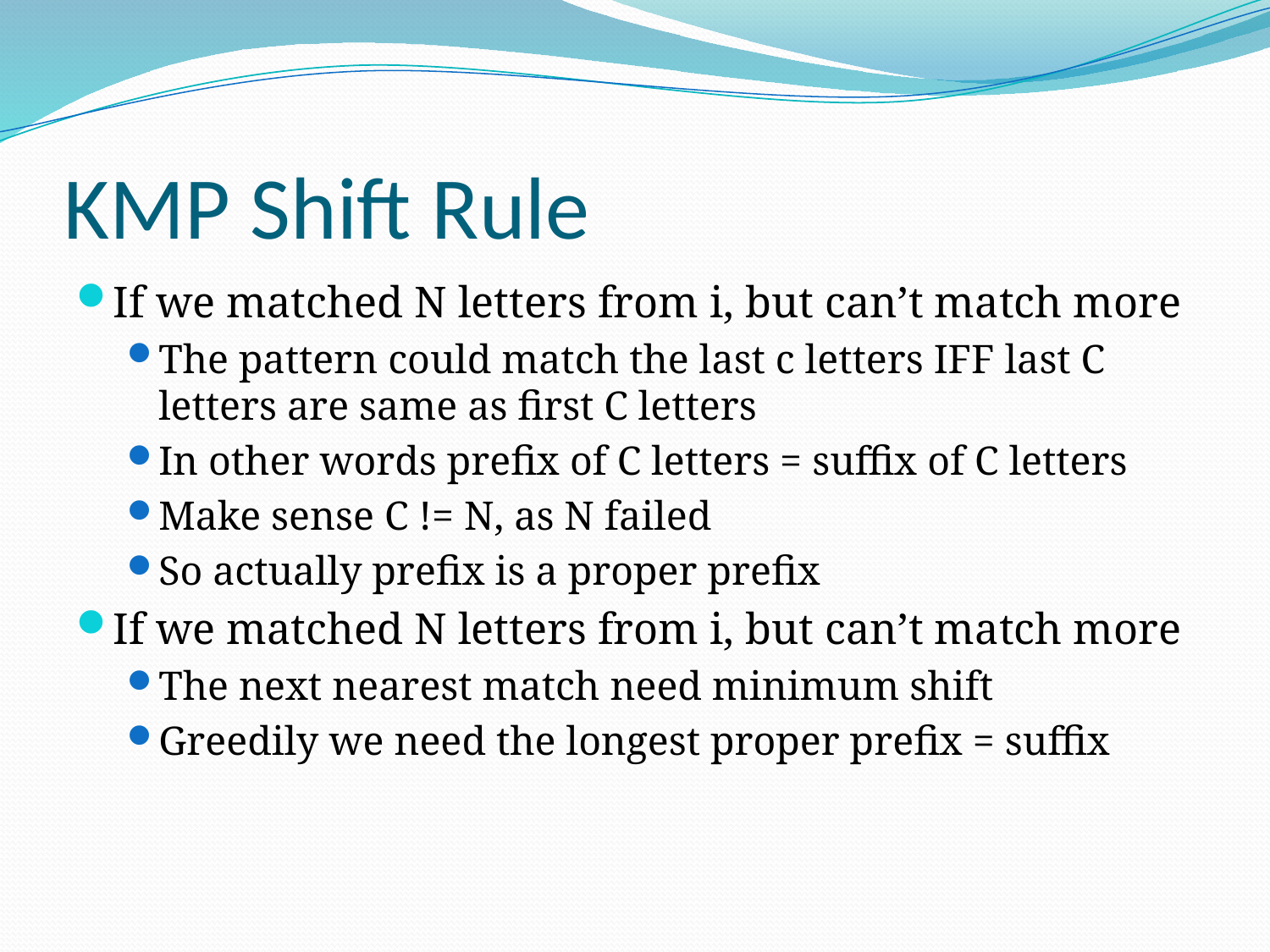

# KMP Shift Rule
If we matched N letters from i, but can’t match more
The pattern could match the last c letters IFF last C letters are same as first C letters
In other words prefix of C letters = suffix of C letters
Make sense C != N, as N failed
So actually prefix is a proper prefix
If we matched N letters from i, but can’t match more
The next nearest match need minimum shift
Greedily we need the longest proper prefix = suffix